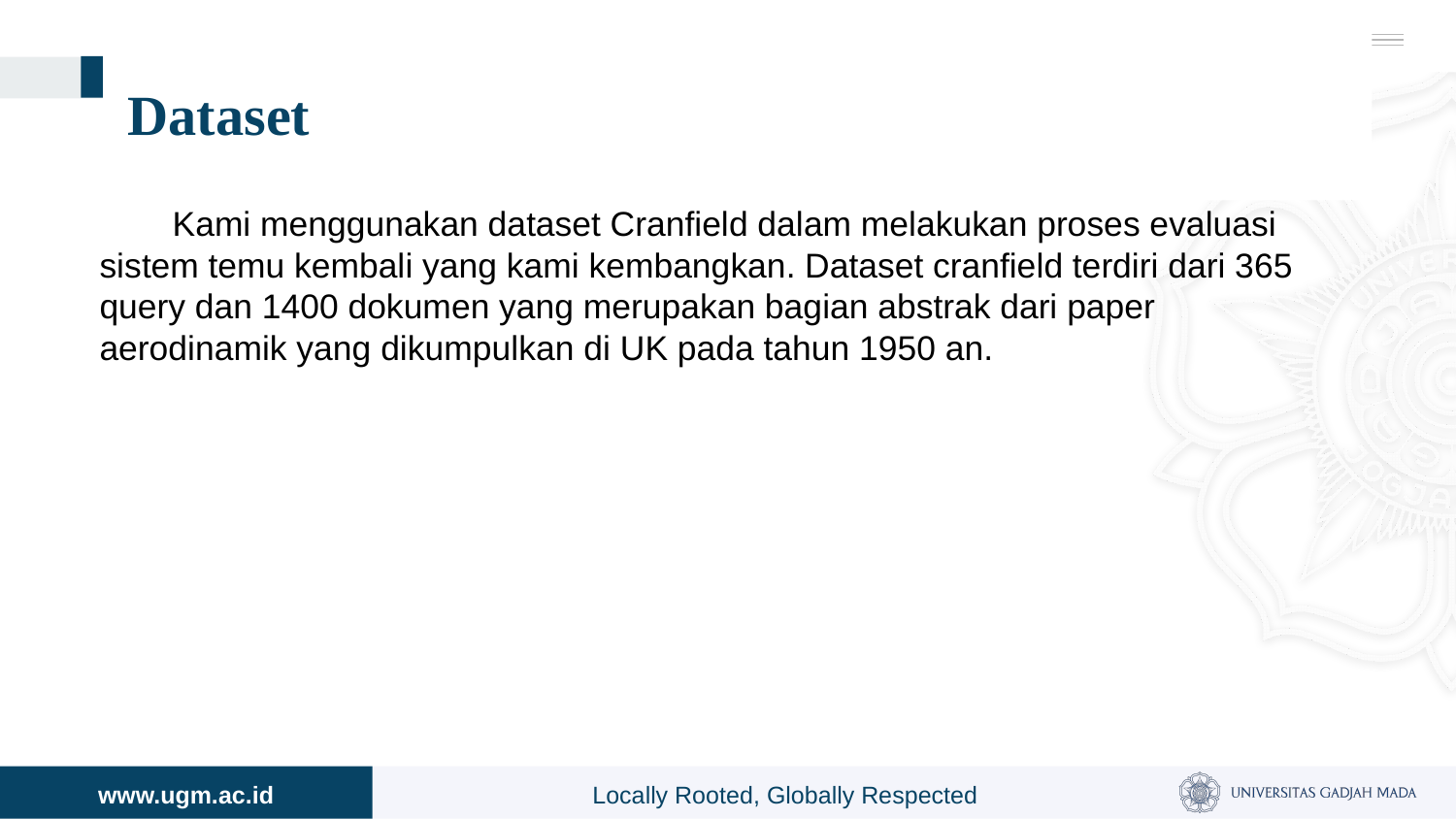

# Dataset

Kami menggunakan dataset Cranfield dalam melakukan proses evaluasi sistem temu kembali yang kami kembangkan. Dataset cranfield terdiri dari 365 query dan 1400 dokumen yang merupakan bagian abstrak dari paper aerodinamik yang dikumpulkan di UK pada tahun 1950 an.